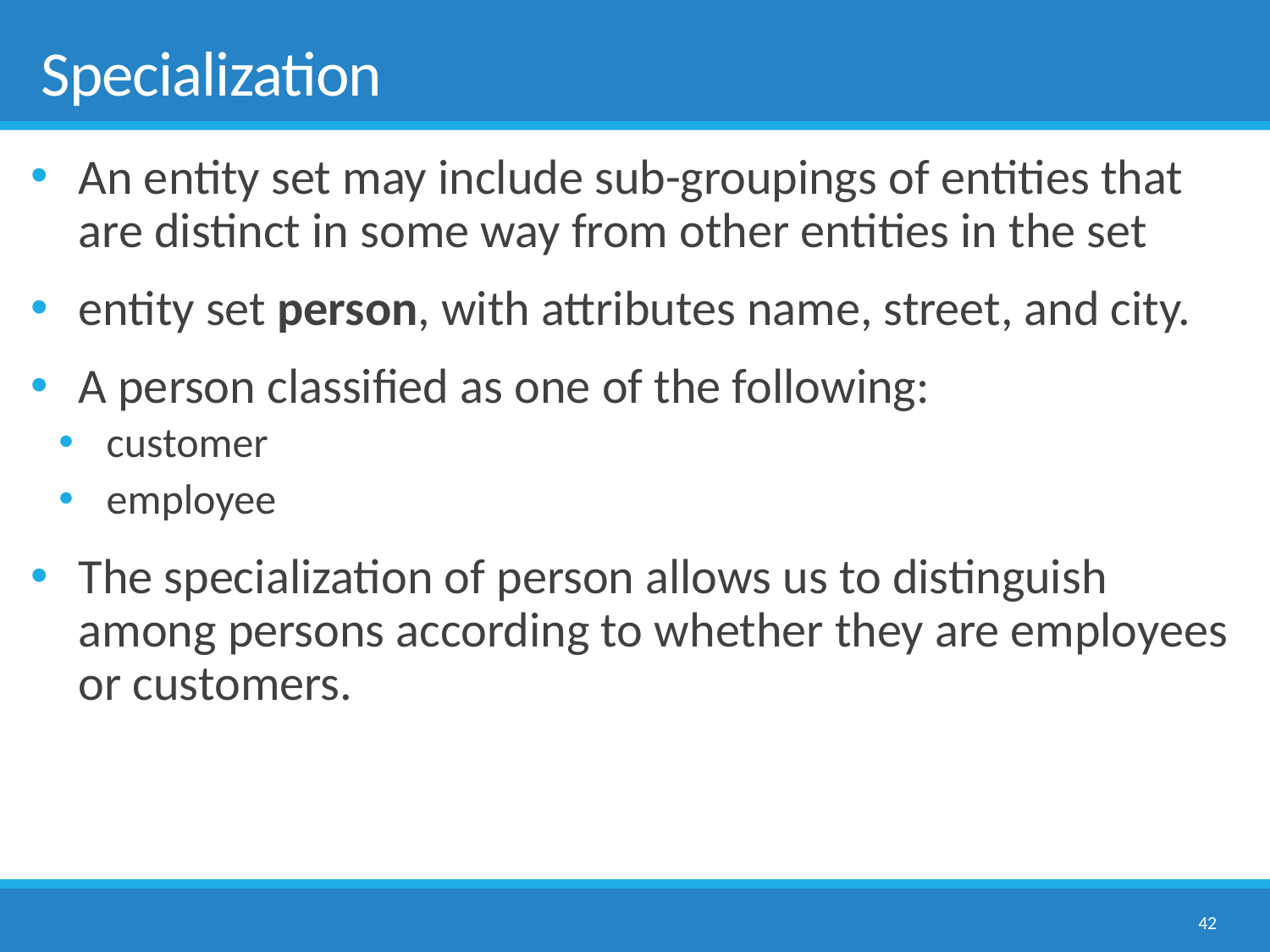

# Specialization
An entity set may include sub-groupings of entities that are distinct in some way from other entities in the set
entity set person, with attributes name, street, and city.
A person classified as one of the following:
customer
employee
The specialization of person allows us to distinguish among persons according to whether they are employees or customers.

42